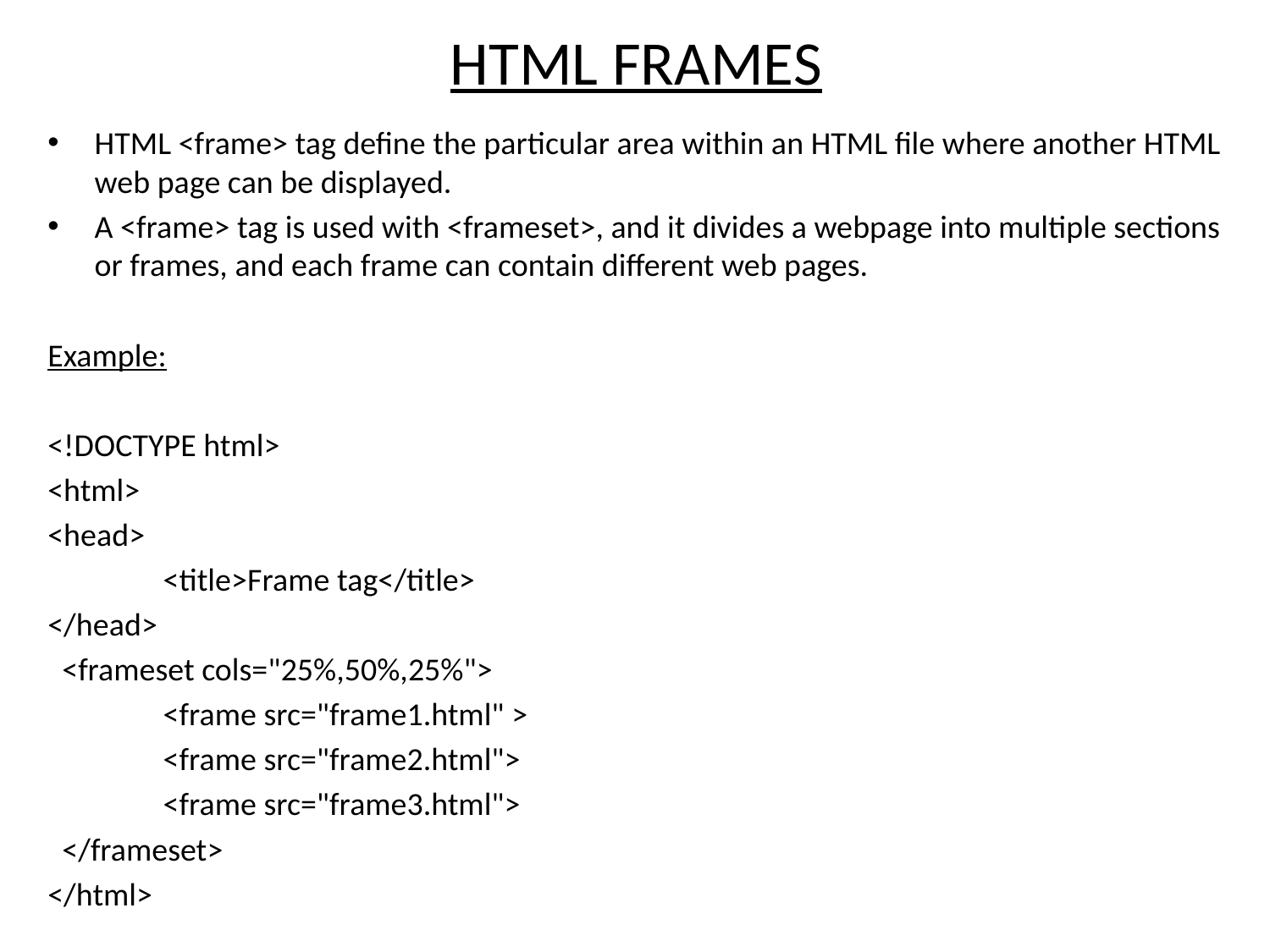

# HTML FRAMES
HTML <frame> tag define the particular area within an HTML file where another HTML web page can be displayed.
A <frame> tag is used with <frameset>, and it divides a webpage into multiple sections or frames, and each frame can contain different web pages.

Example:

<!DOCTYPE html>
<html>
<head>
	<title>Frame tag</title>
</head>
  <frameset cols="25%,50%,25%">
  	<frame src="frame1.html" >
  	<frame src="frame2.html">
  	<frame src="frame3.html">
  </frameset>
</html>